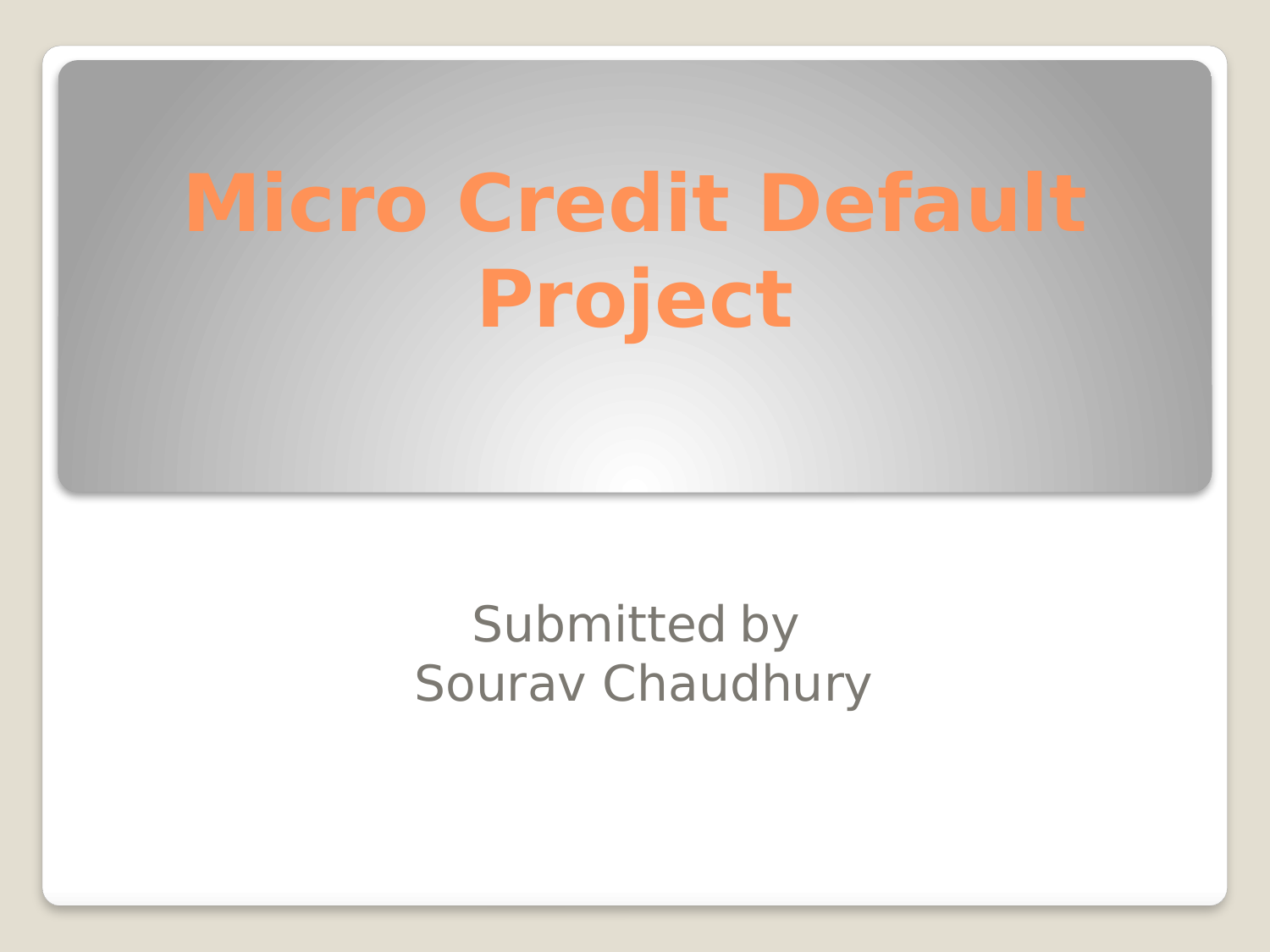

# Micro Credit Default Project
Submitted by
Sourav Chaudhury